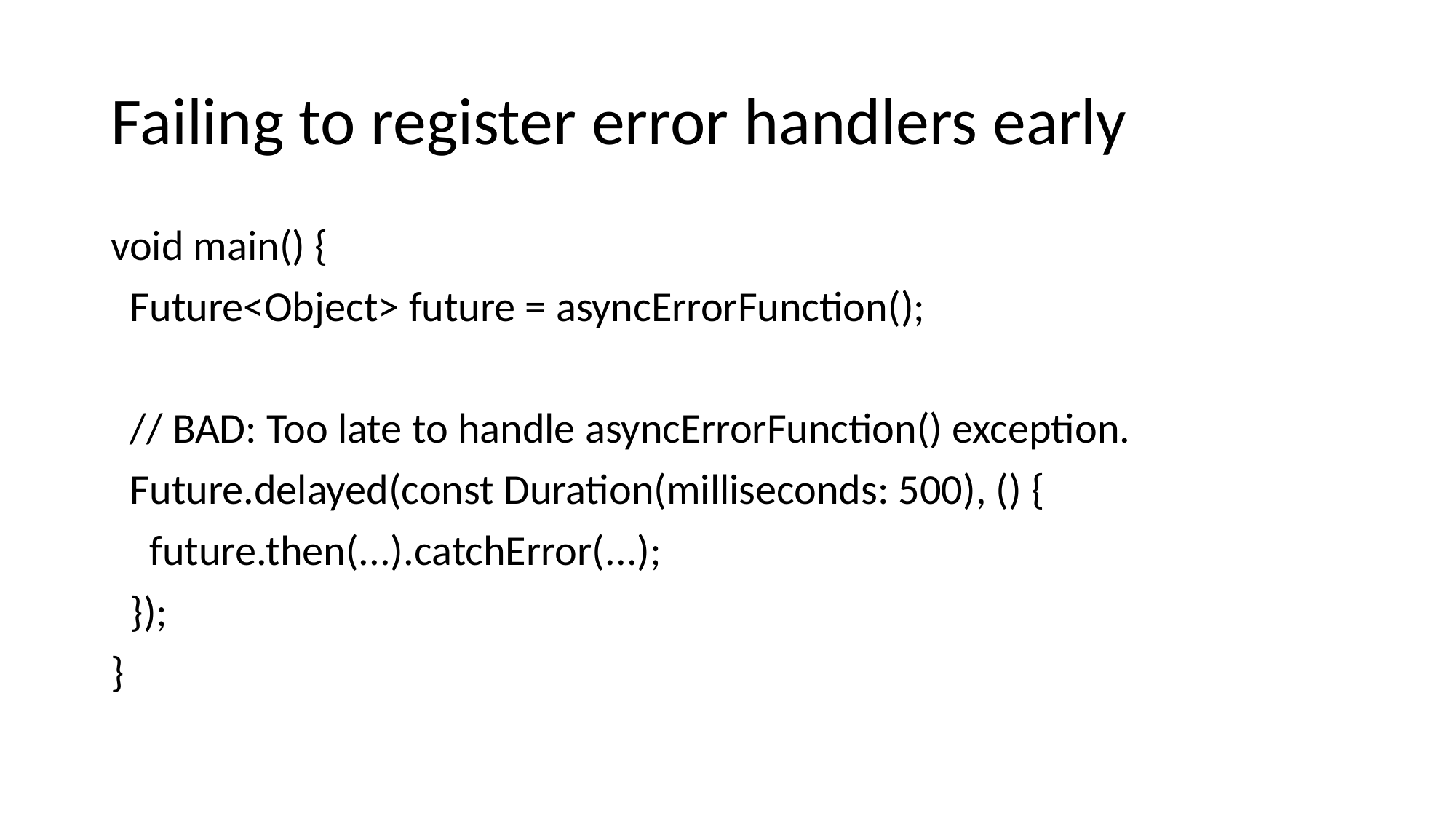

# Failing to register error handlers early
void main() {
  Future<Object> future = asyncErrorFunction();

  // BAD: Too late to handle asyncErrorFunction() exception.
  Future.delayed(const Duration(milliseconds: 500), () {
    future.then(...).catchError(...);
  });
}